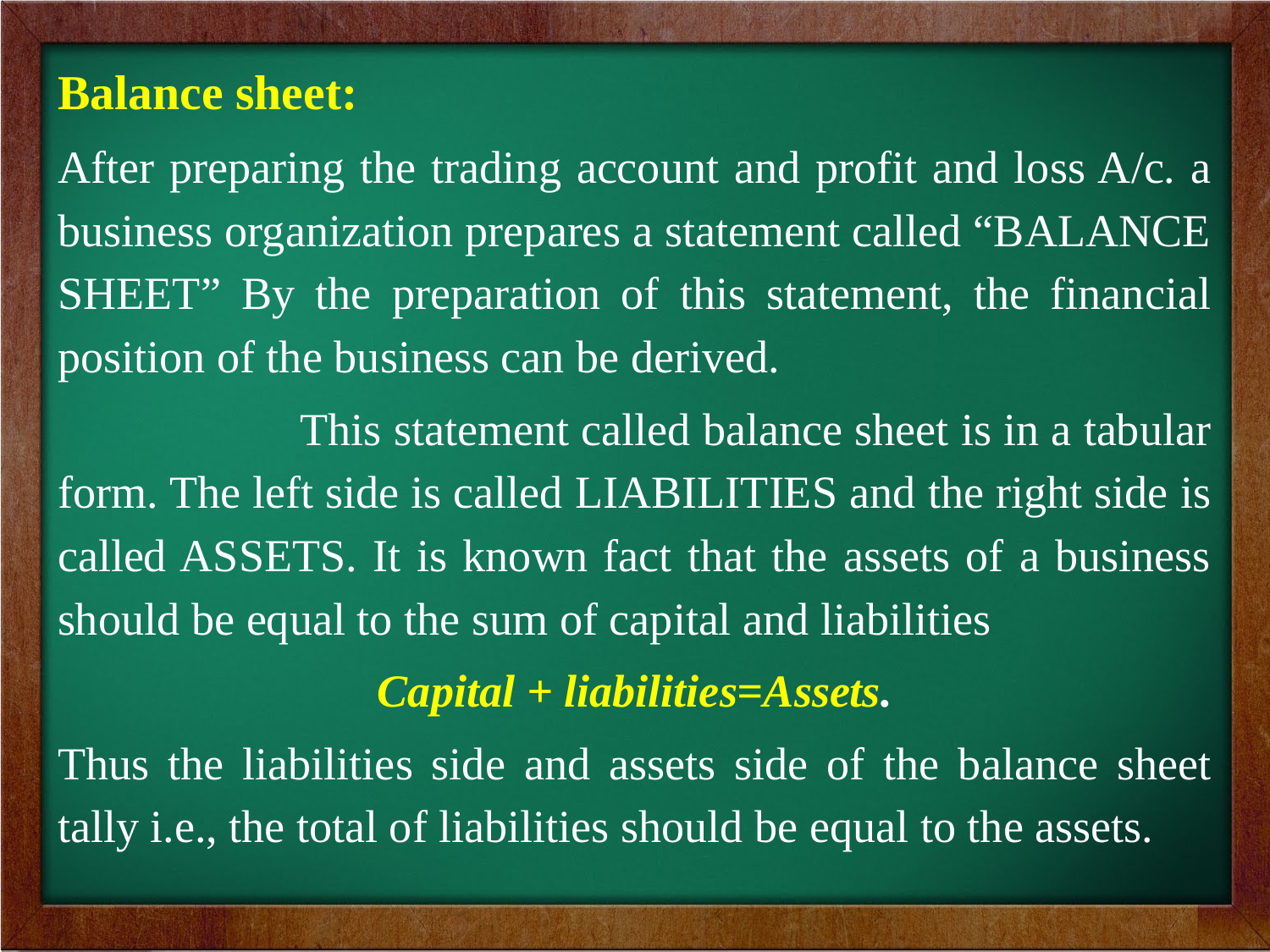

Balance sheet:
After preparing the trading account and profit and loss A/c. a business organization prepares a statement called “BALANCE SHEET” By the preparation of this statement, the financial position of the business can be derived.
                    This statement called balance sheet is in a tabular form. The left side is called LIABILITIES and the right side is called ASSETS. It is known fact that the assets of a business should be equal to the sum of capital and liabilities
Capital + liabilities=Assets.
Thus the liabilities side and assets side of the balance sheet tally i.e., the total of liabilities should be equal to the assets.